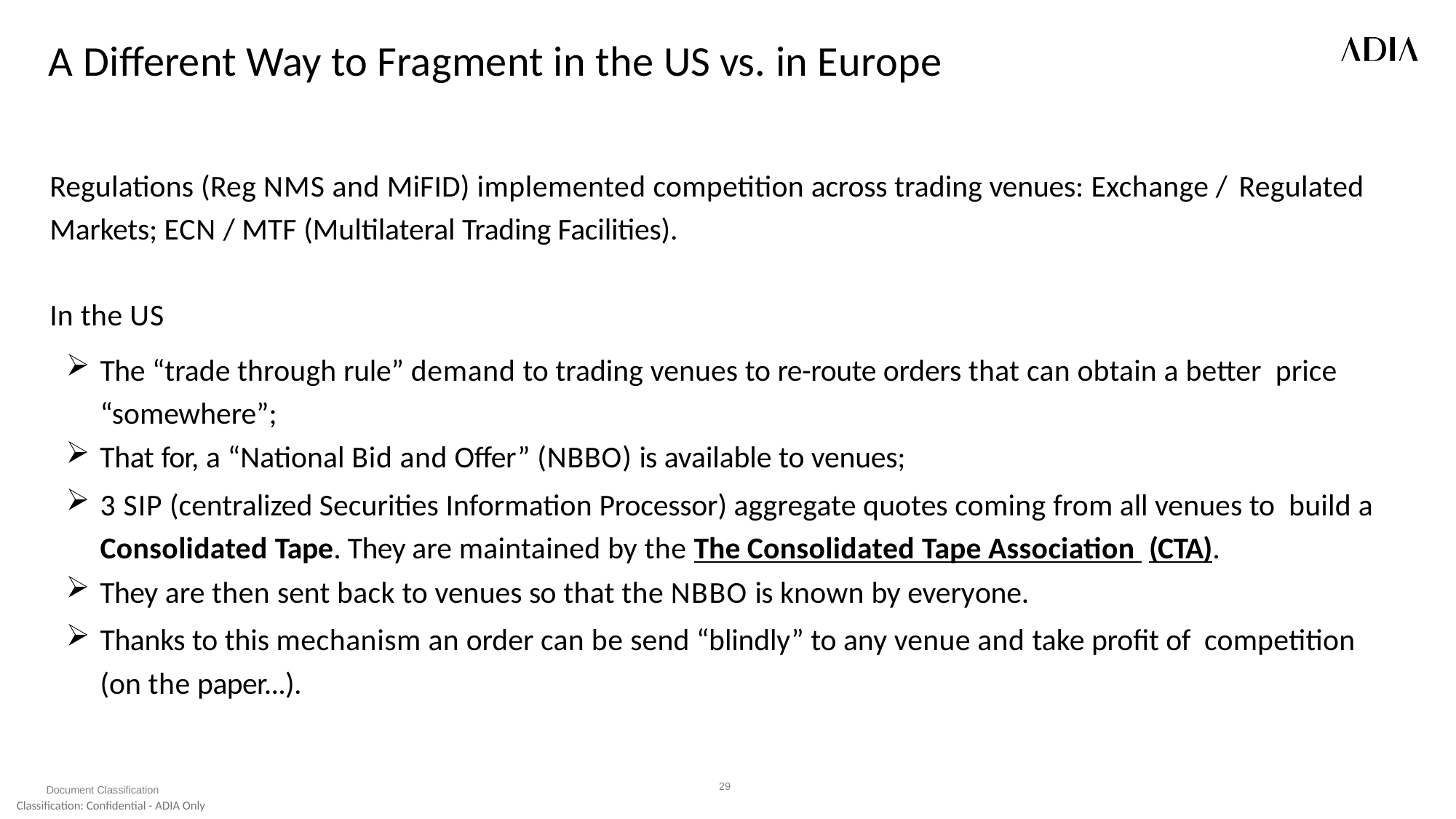

# A Different Way to Fragment in the US vs. in Europe
Regulations (Reg NMS and MiFID) implemented competition across trading venues: Exchange /  Regulated Markets; ECN / MTF (Multilateral Trading Facilities).

In the US
The “trade through rule” demand to trading venues to re-route orders that can obtain a better  price “somewhere”;
That for, a “National Bid and Offer” (NBBO) is available to venues;
3 SIP (centralized Securities Information Processor) aggregate quotes coming from all venues to  build a Consolidated Tape. They are maintained by the The Consolidated Tape Association  (CTA).
They are then sent back to venues so that the NBBO is known by everyone.
Thanks to this mechanism an order can be send “blindly” to any venue and take profit of  competition (on the paper...).

29
Document Classification